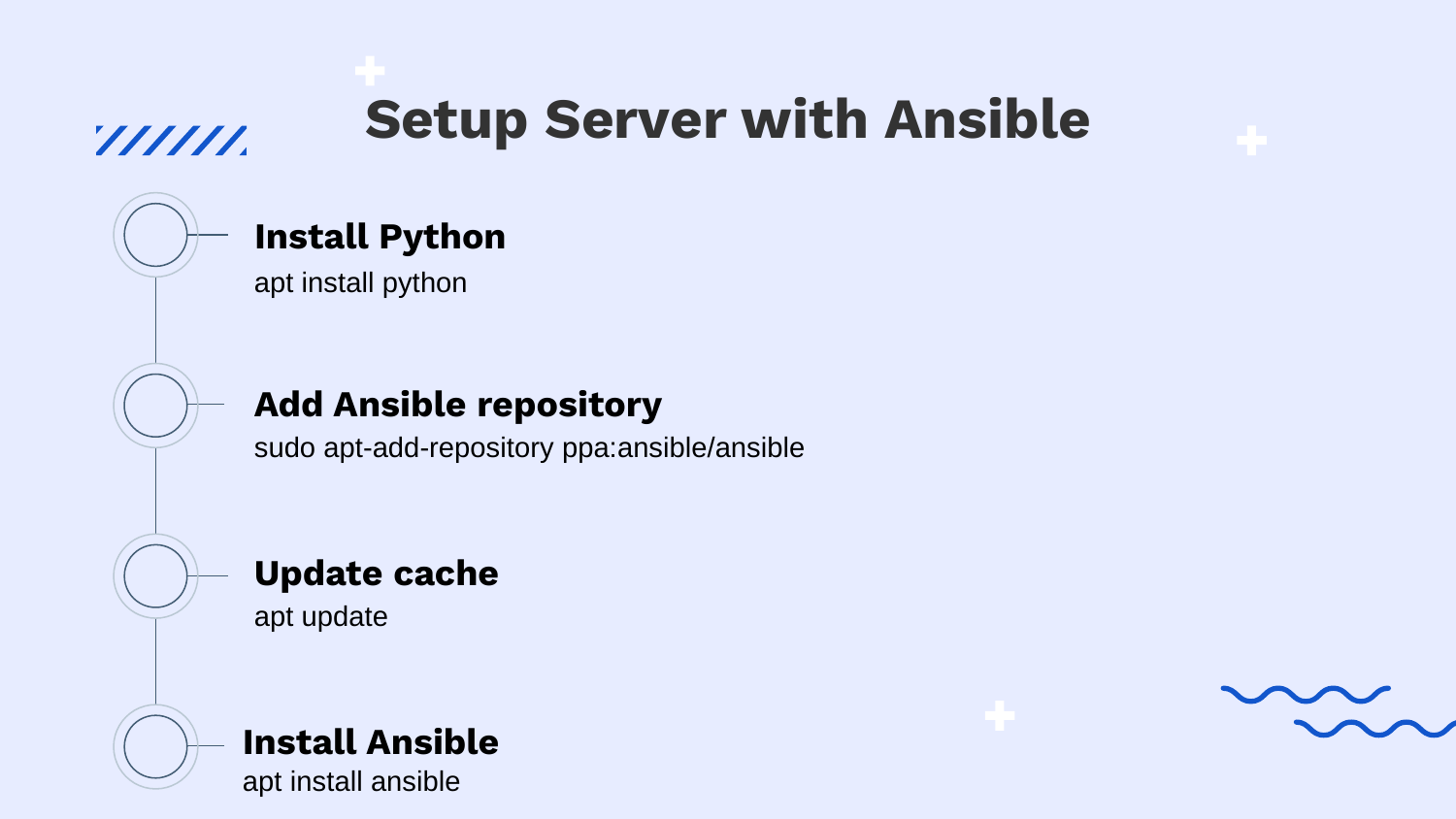

# Setup Server with Ansible
Install Python
apt install python
Add Ansible repository
sudo apt-add-repository ppa:ansible/ansible

Update cache
apt update
Install Ansible
apt install ansible